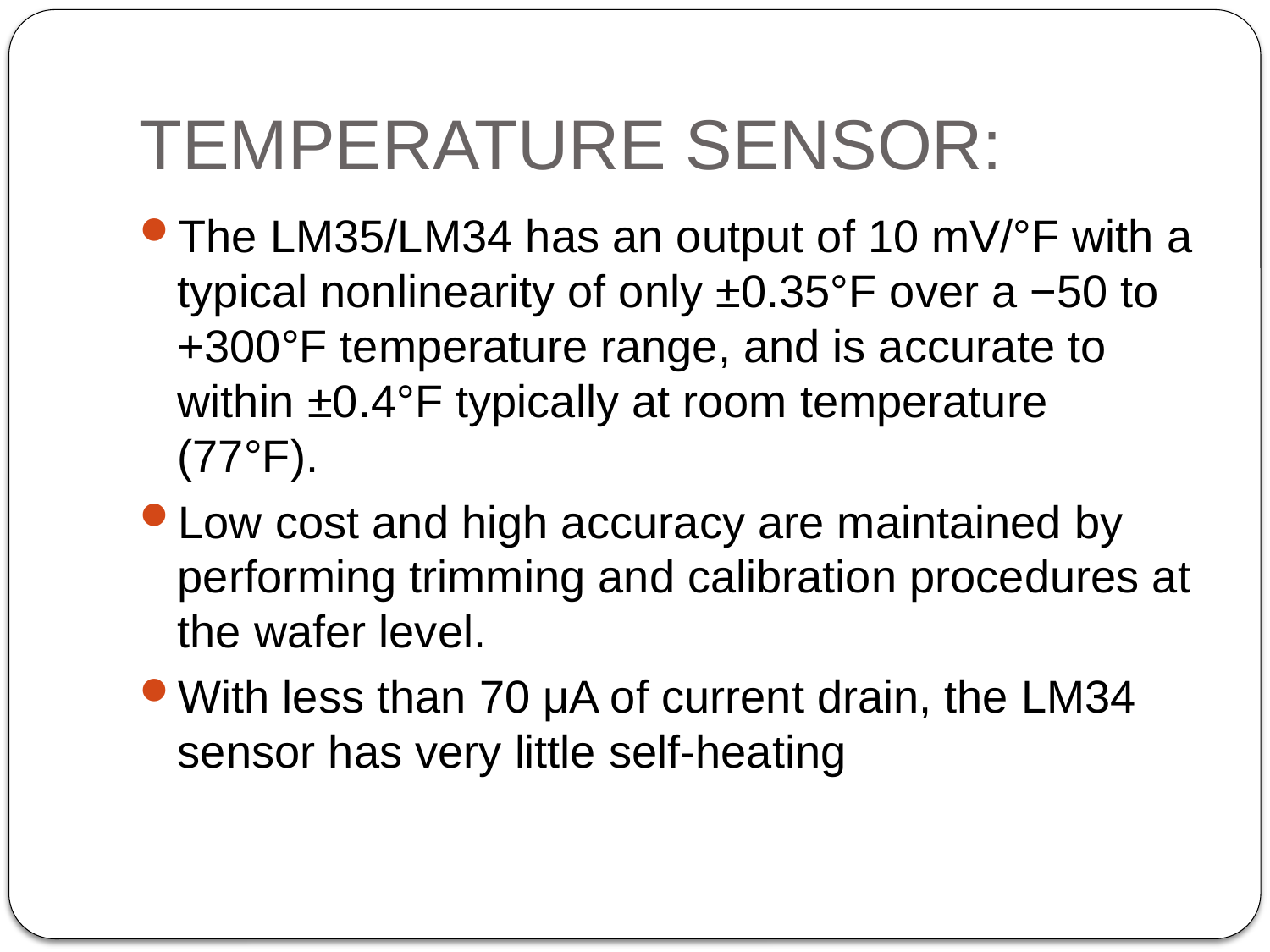

# TEMPERATURE SENSOR:
The LM35/LM34 has an output of 10 mV/°F with a typical nonlinearity of only ±0.35°F over a −50 to +300°F temperature range, and is accurate to within ±0.4°F typically at room temperature (77°F).
Low cost and high accuracy are maintained by performing trimming and calibration procedures at the wafer level.
With less than 70 μA of current drain, the LM34 sensor has very little self-heating